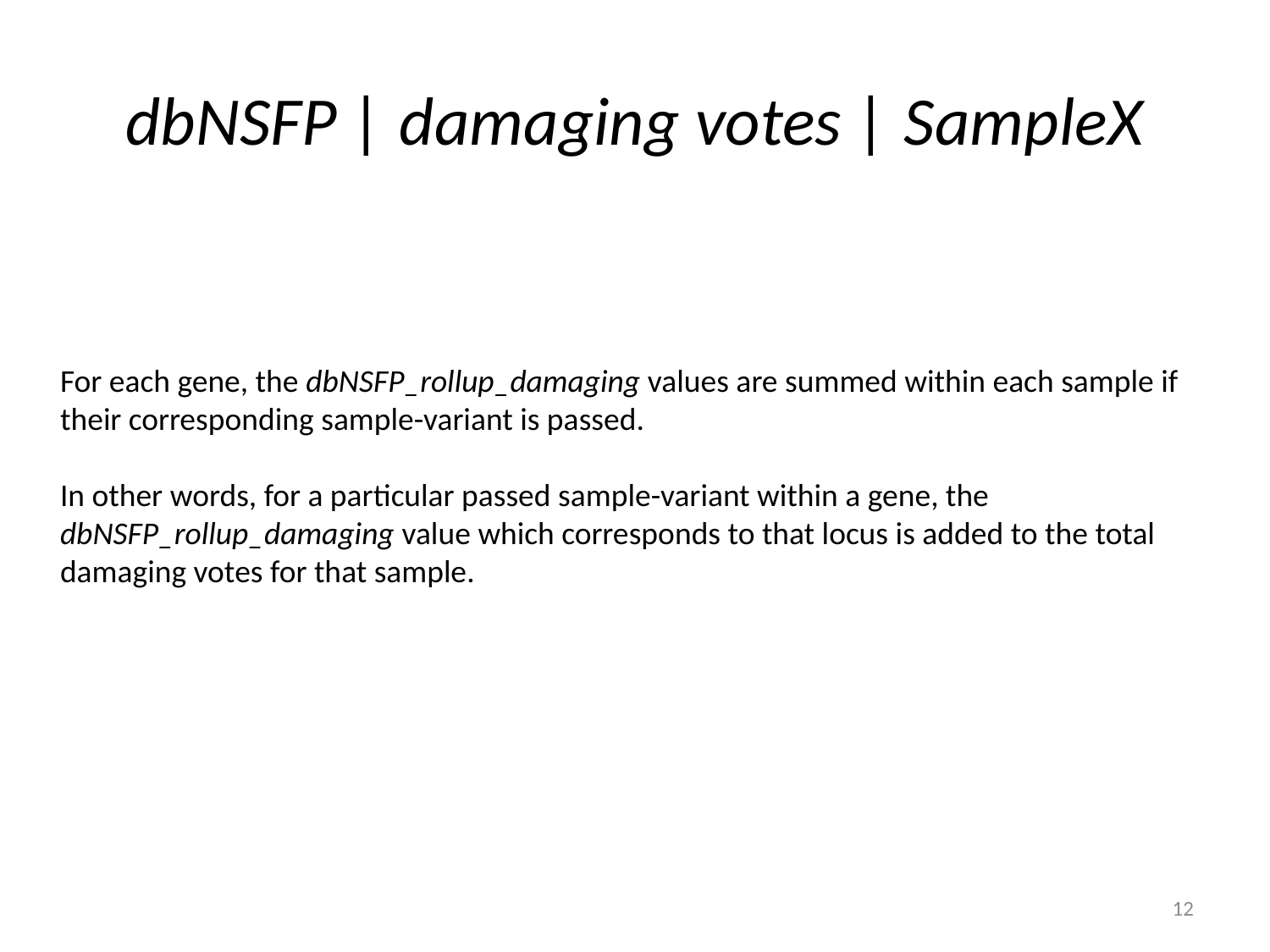

# dbNSFP | damaging votes | SampleX
For each gene, the dbNSFP_rollup_damaging values are summed within each sample if their corresponding sample-variant is passed.

In other words, for a particular passed sample-variant within a gene, the dbNSFP_rollup_damaging value which corresponds to that locus is added to the total damaging votes for that sample.
12